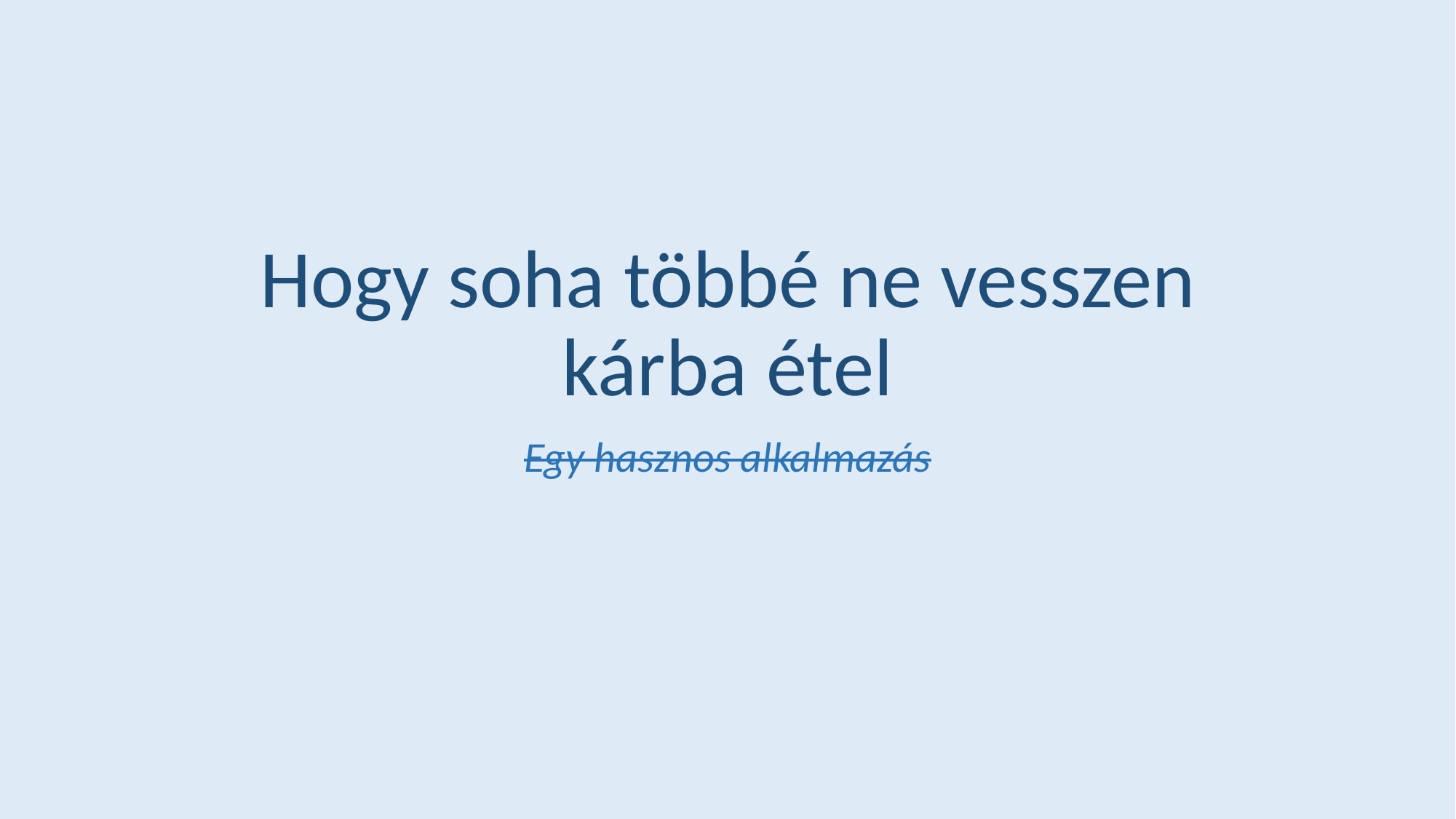

# Hogy soha többé ne vesszen kárba étel
Egy hasznos alkalmazás